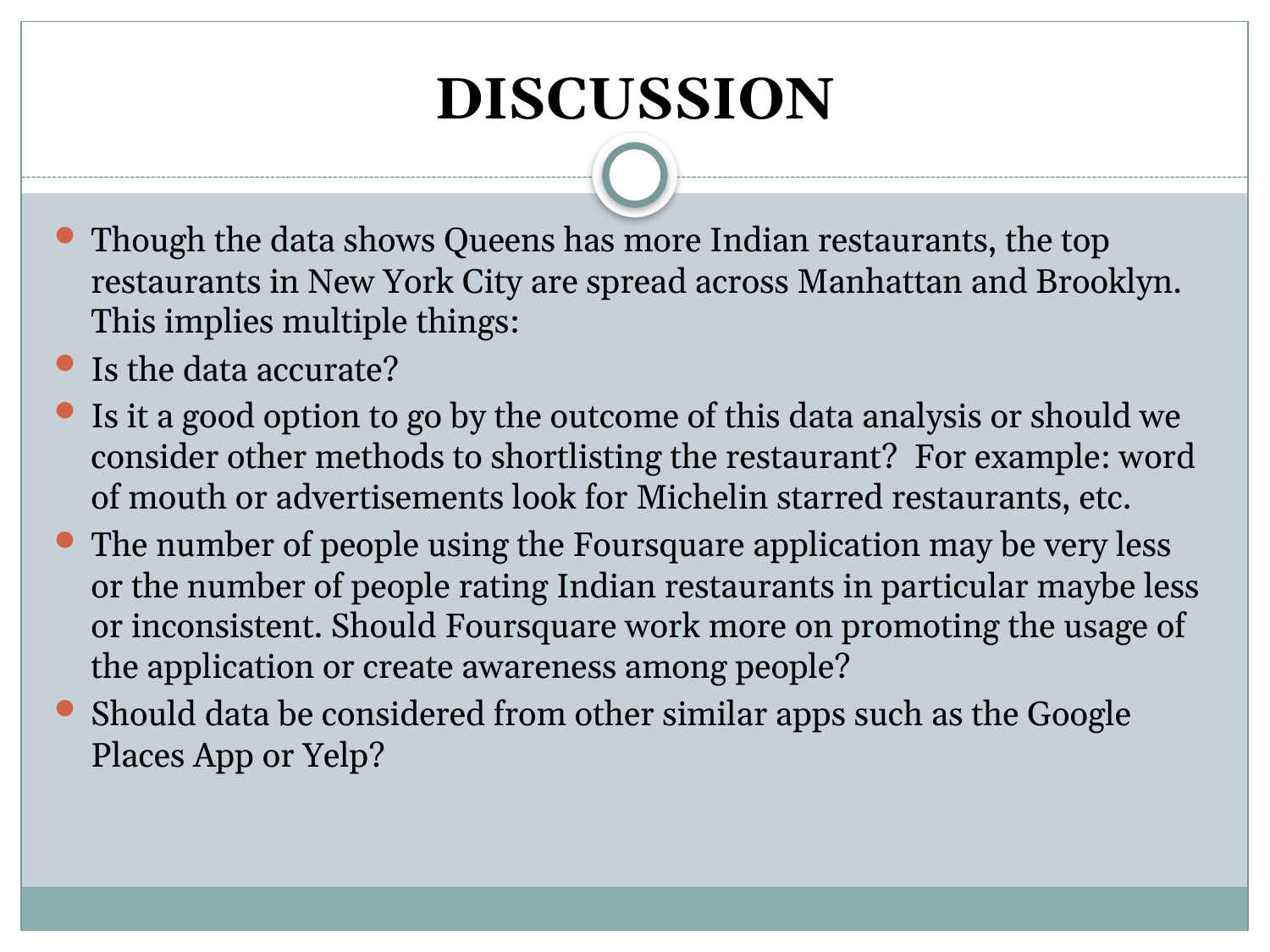

# DISCUSSION
Though the data shows Queens has more Indian restaurants, the top restaurants in New York City are spread across Manhattan and Brooklyn. This implies multiple things:
Is the data accurate?
Is it a good option to go by the outcome of this data analysis or should we consider other methods to shortlisting the restaurant?  For example: word of mouth or advertisements look for Michelin starred restaurants, etc.
The number of people using the Foursquare application may be very less or the number of people rating Indian restaurants in particular maybe less or inconsistent. Should Foursquare work more on promoting the usage of the application or create awareness among people?
Should data be considered from other similar apps such as the Google Places App or Yelp?